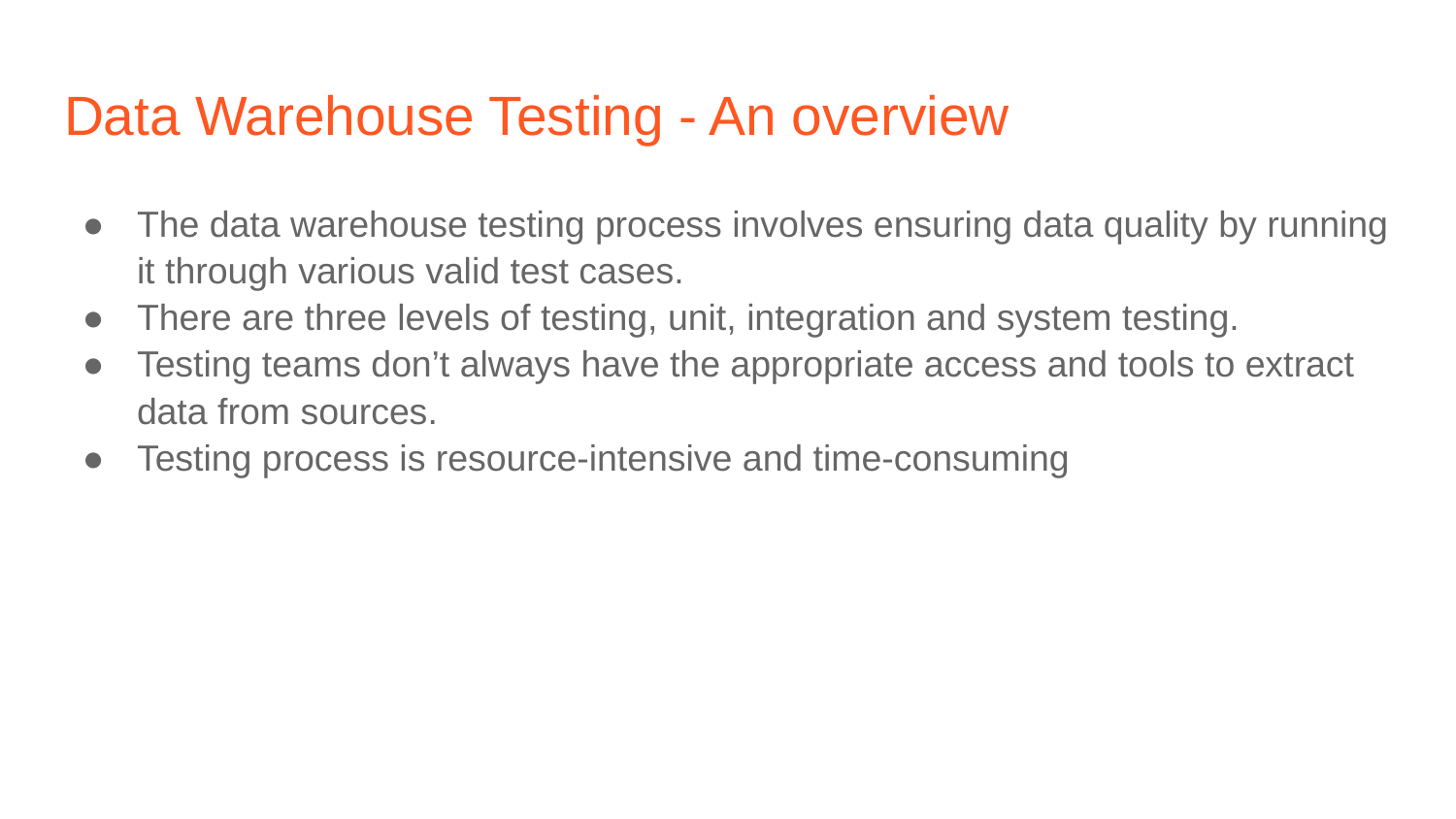

# Data Warehouse Testing - An overview
The data warehouse testing process involves ensuring data quality by running it through various valid test cases.
There are three levels of testing, unit, integration and system testing.
Testing teams don’t always have the appropriate access and tools to extract data from sources.
Testing process is resource-intensive and time-consuming